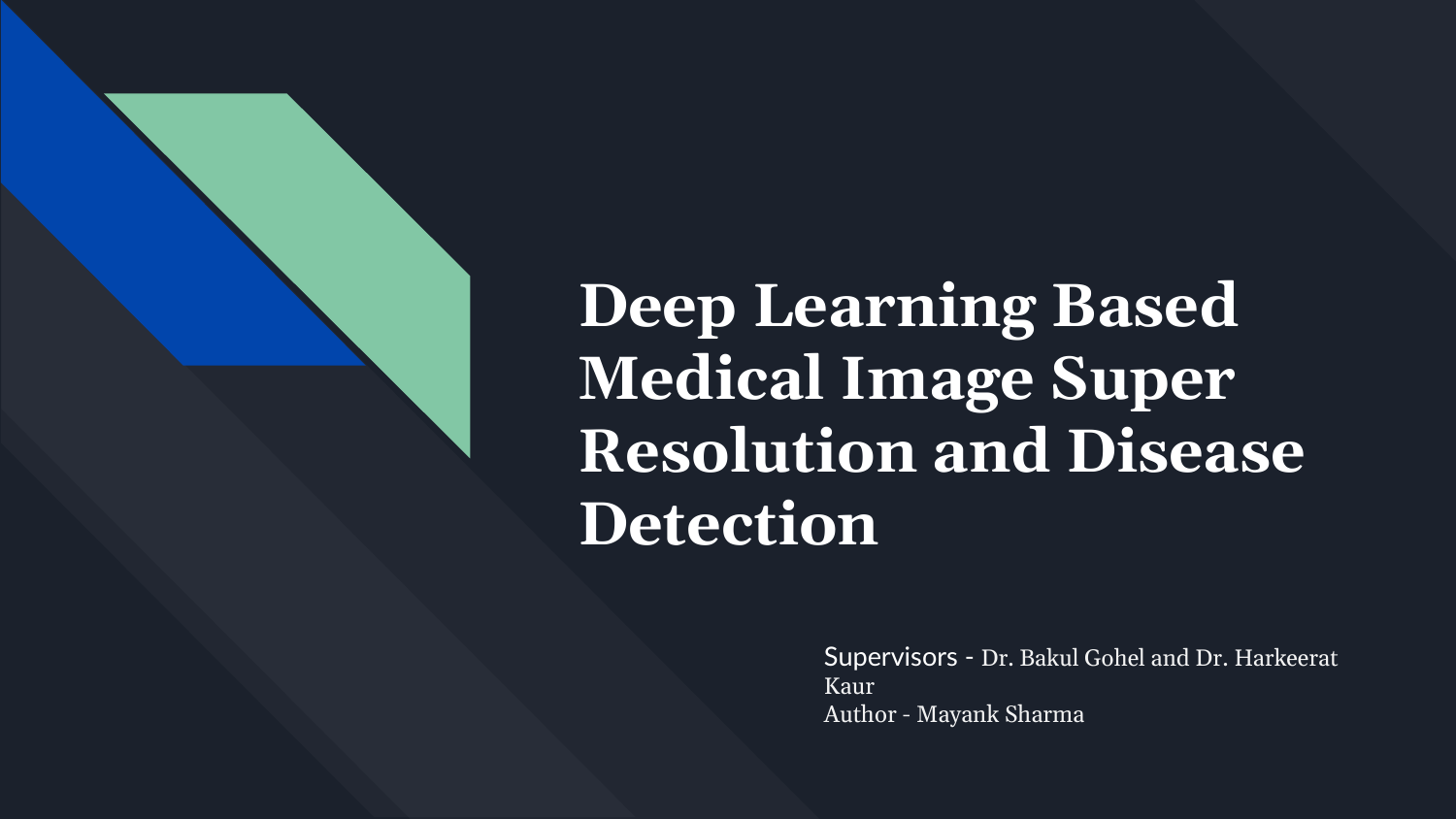

# Deep Learning Based Medical Image Super Resolution and Disease Detection

Supervisors - Dr. Bakul Gohel and Dr. Harkeerat Kaur
Author - Mayank Sharma